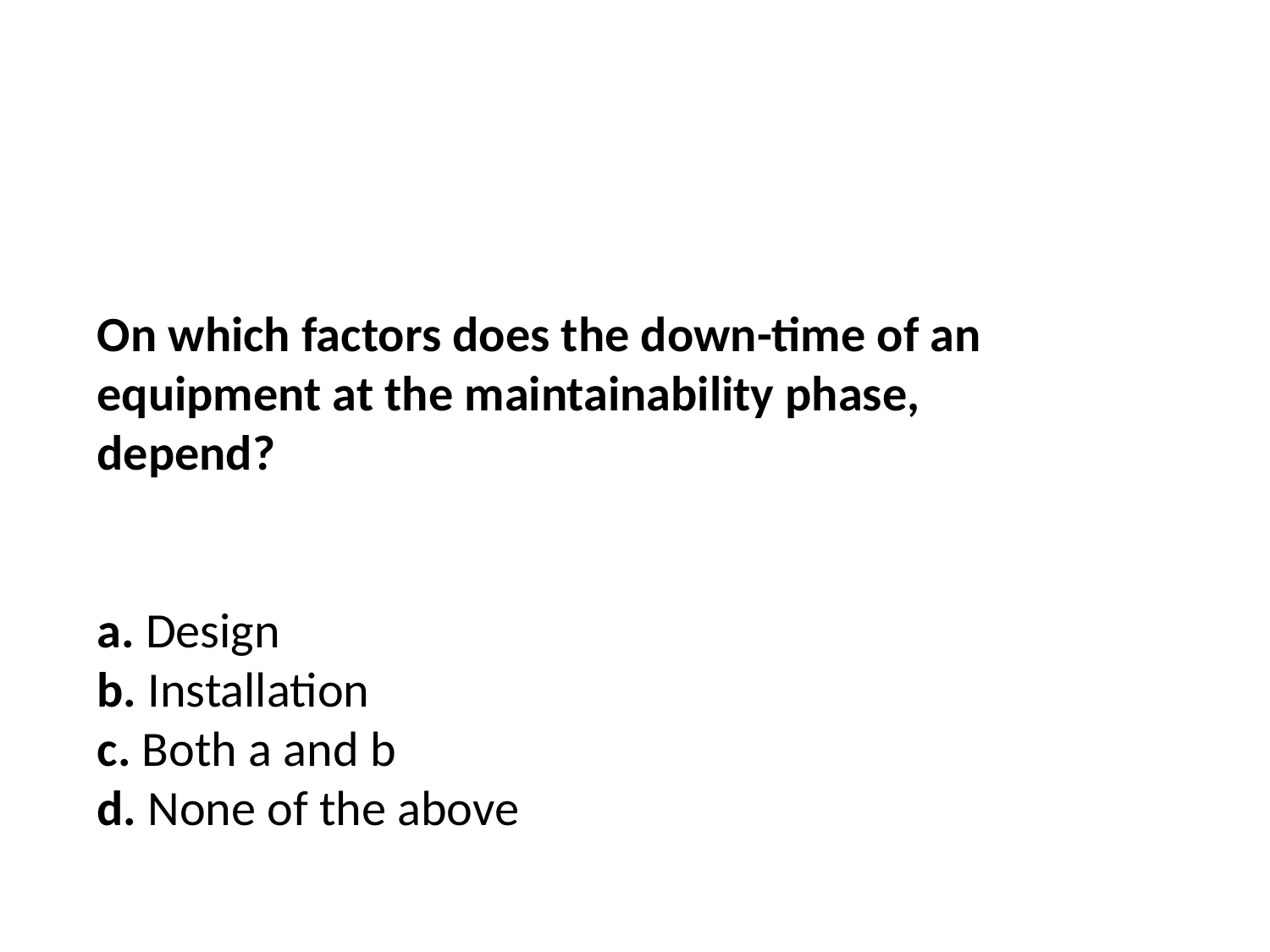

#
On which factors does the down-time of an equipment at the maintainability phase, depend?
a. Design
b. Installation
c. Both a and b
d. None of the above